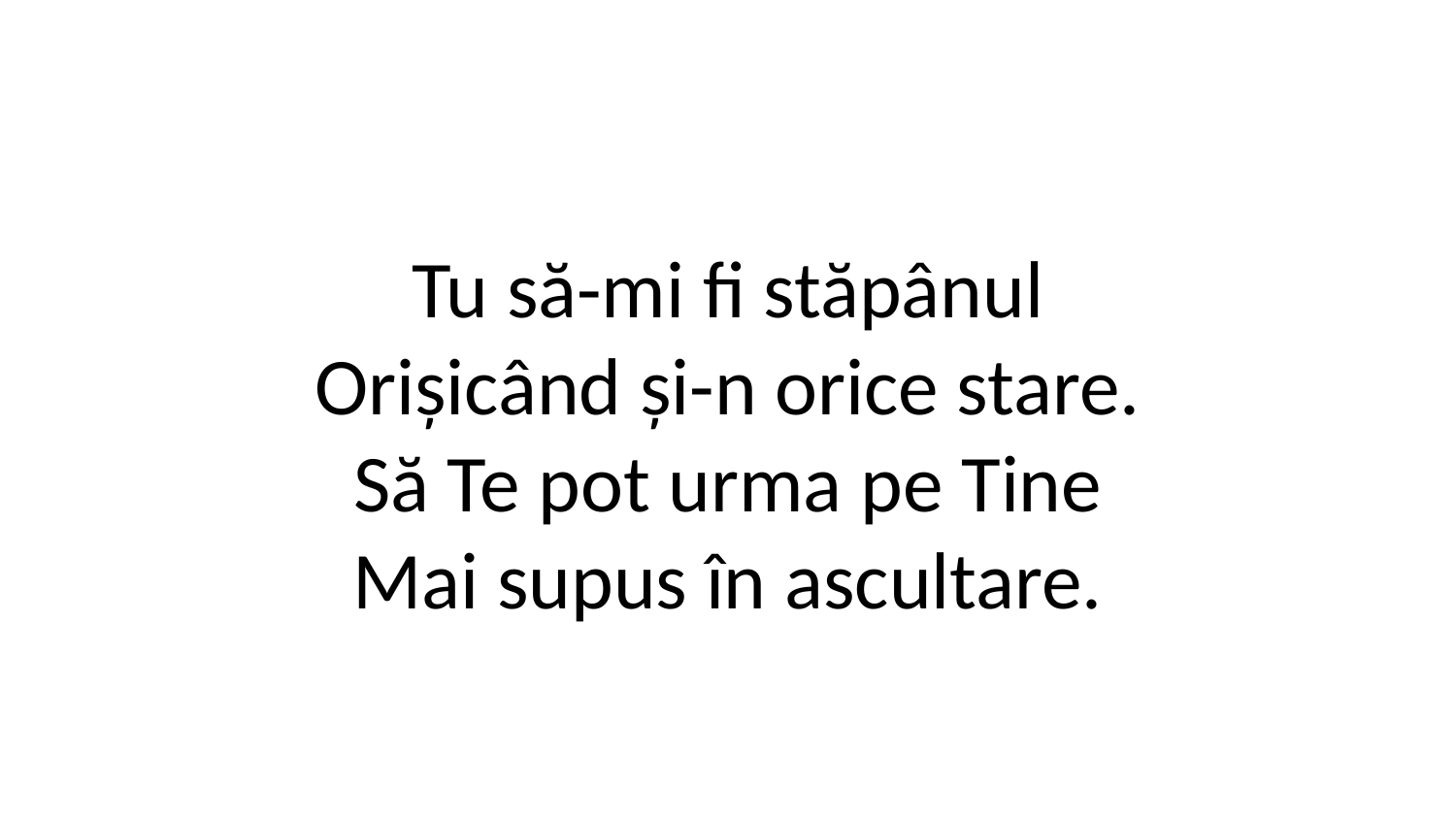

Tu să-mi fi stăpânul
Orișicând și-n orice stare.
Să Te pot urma pe Tine
Mai supus în ascultare.